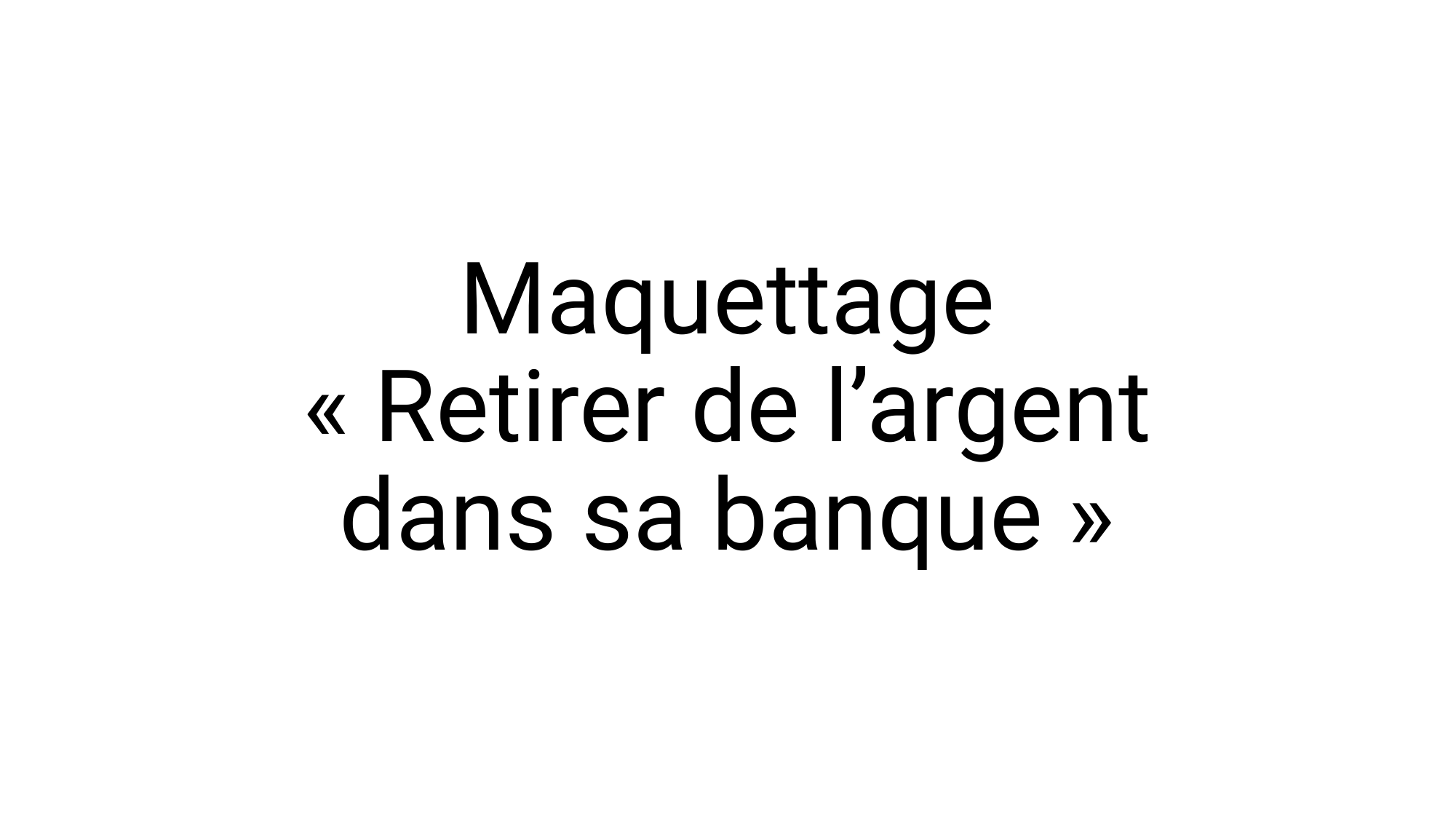

# Maquettage « Retirer de l’argent dans sa banque »